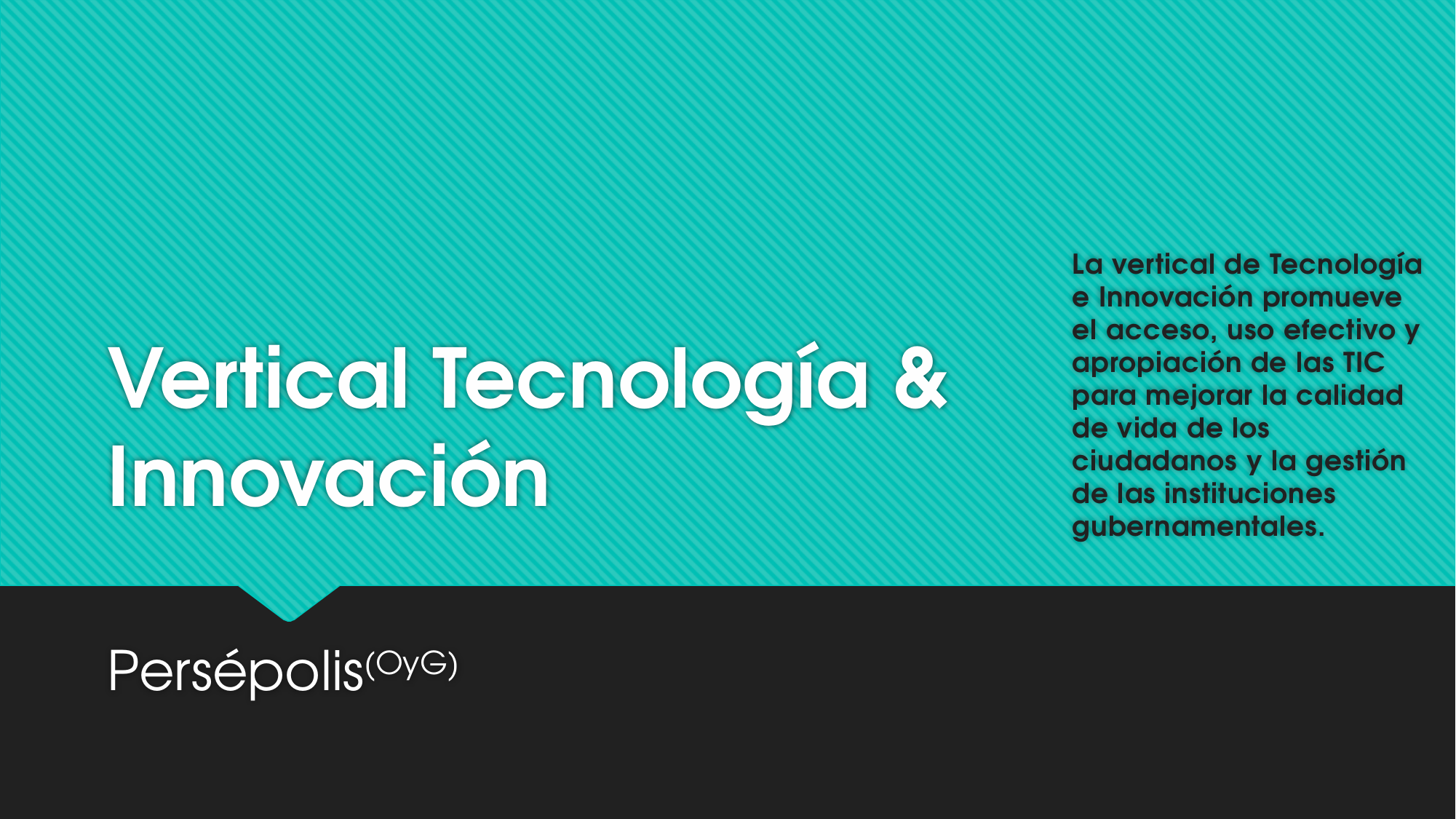

# Vertical Tecnología & Innovación
La vertical de Tecnología e Innovación promueve el acceso, uso efectivo y apropiación de las TIC para mejorar la calidad de vida de los ciudadanos y la gestión de las instituciones gubernamentales.
Persépolis(OyG)